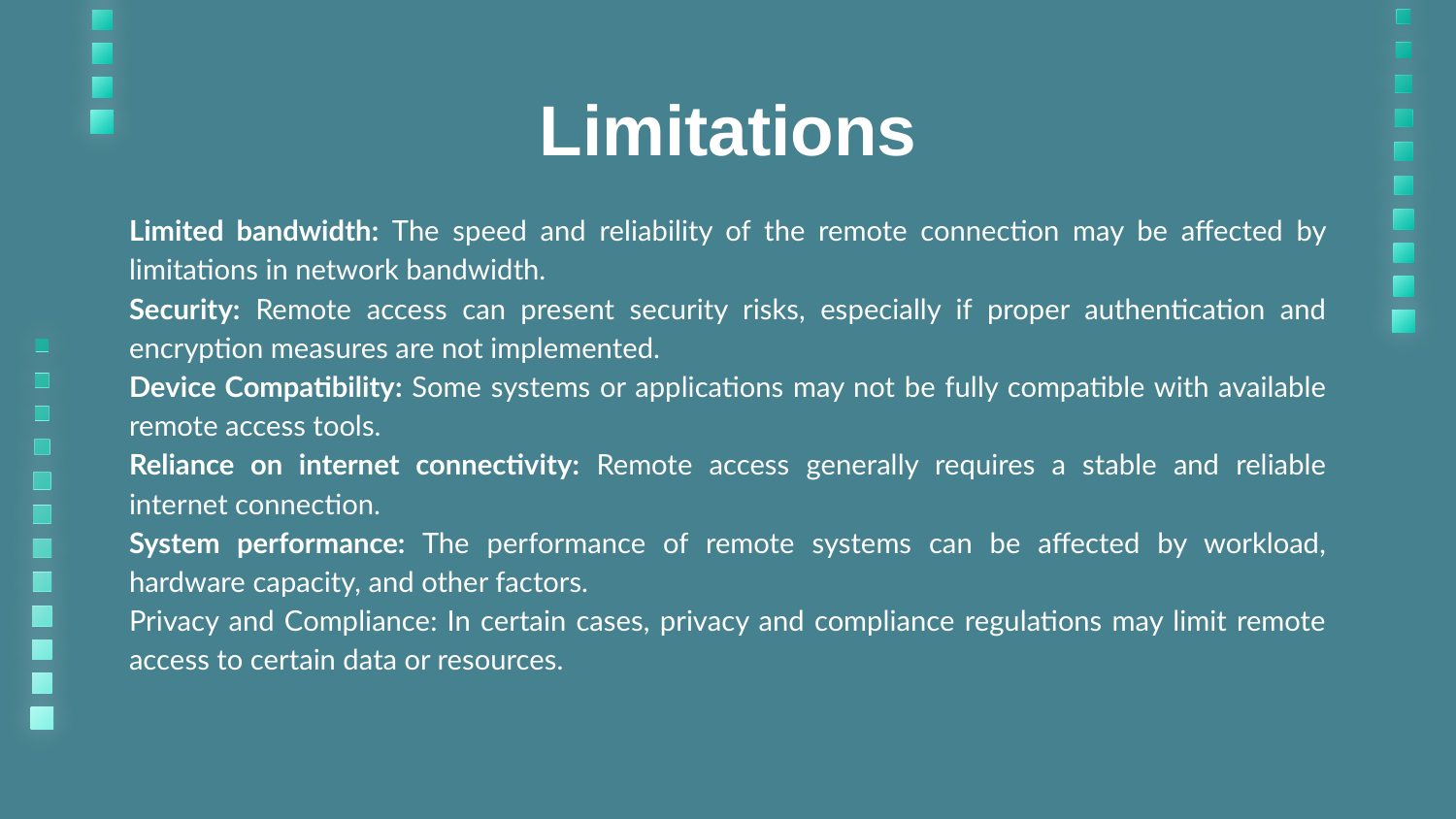

# Limitations
Limited bandwidth: The speed and reliability of the remote connection may be affected by limitations in network bandwidth.
Security: Remote access can present security risks, especially if proper authentication and encryption measures are not implemented.
Device Compatibility: Some systems or applications may not be fully compatible with available remote access tools.
Reliance on internet connectivity: Remote access generally requires a stable and reliable internet connection.
System performance: The performance of remote systems can be affected by workload, hardware capacity, and other factors.
Privacy and Compliance: In certain cases, privacy and compliance regulations may limit remote access to certain data or resources.